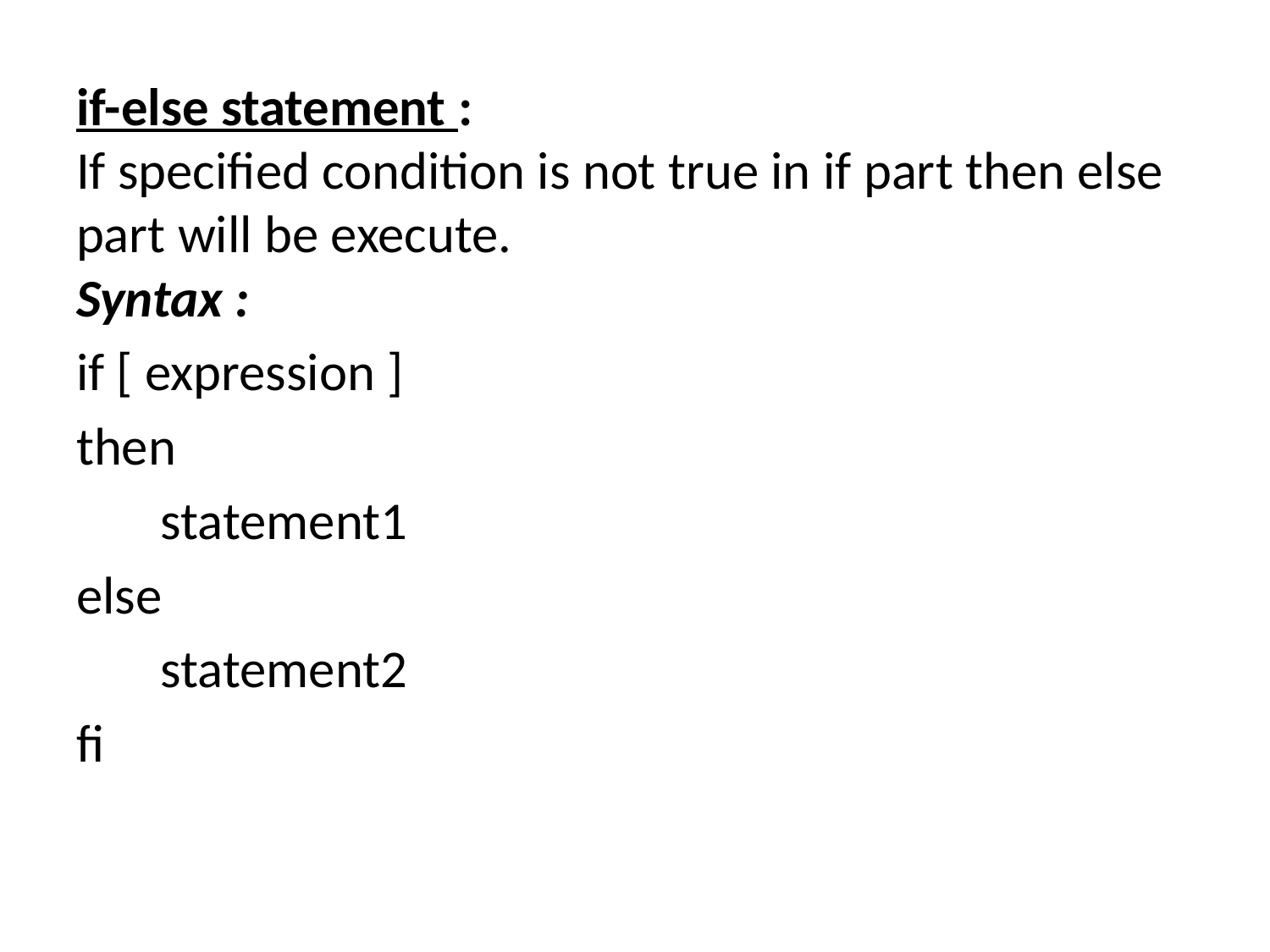

if-else statement :
If specified condition is not true in if part then else part will be execute.
Syntax :
if [ expression ]
then
       statement1
else
       statement2
fi